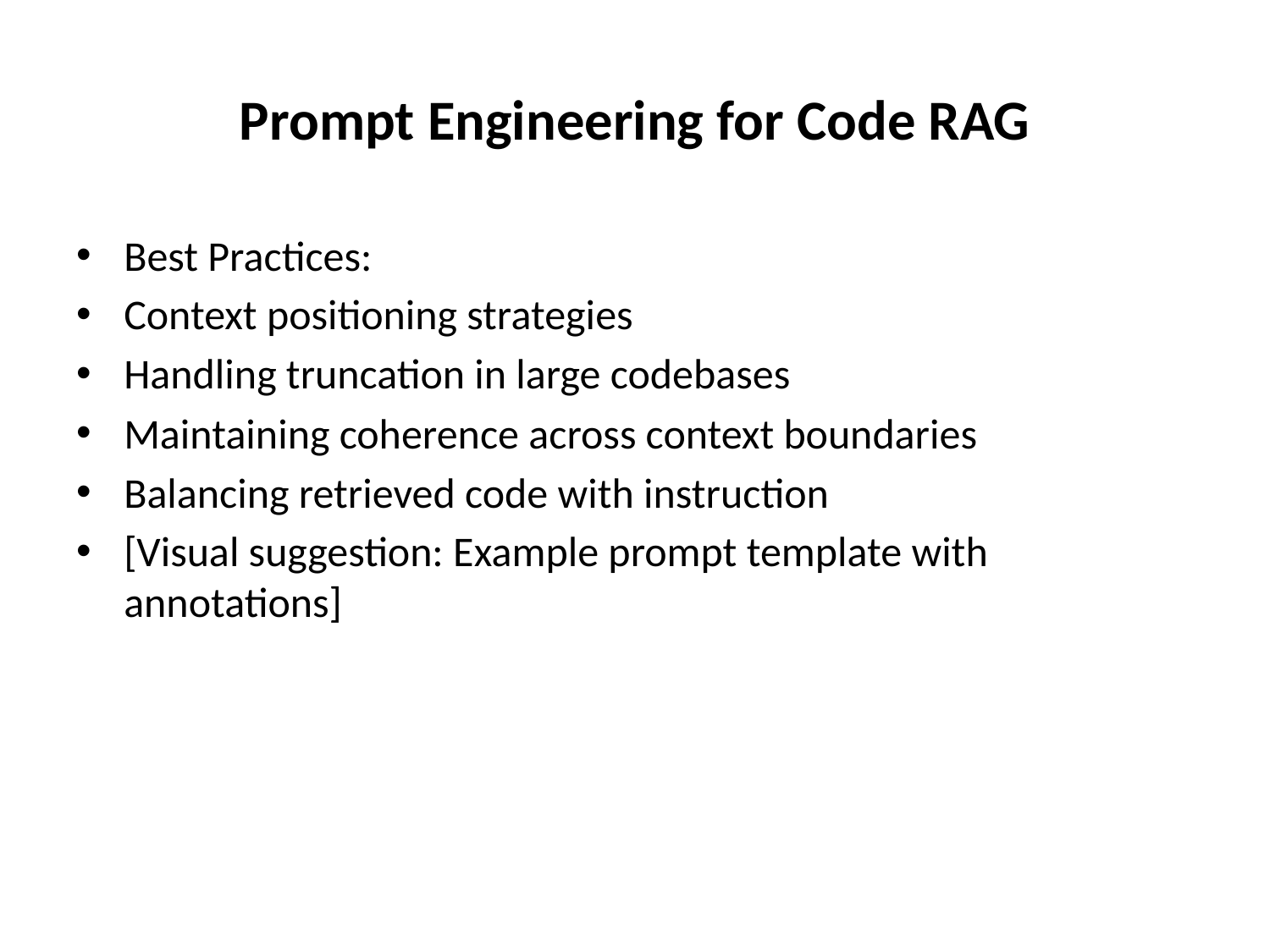

# Prompt Engineering for Code RAG
Best Practices:
Context positioning strategies
Handling truncation in large codebases
Maintaining coherence across context boundaries
Balancing retrieved code with instruction
[Visual suggestion: Example prompt template with annotations]